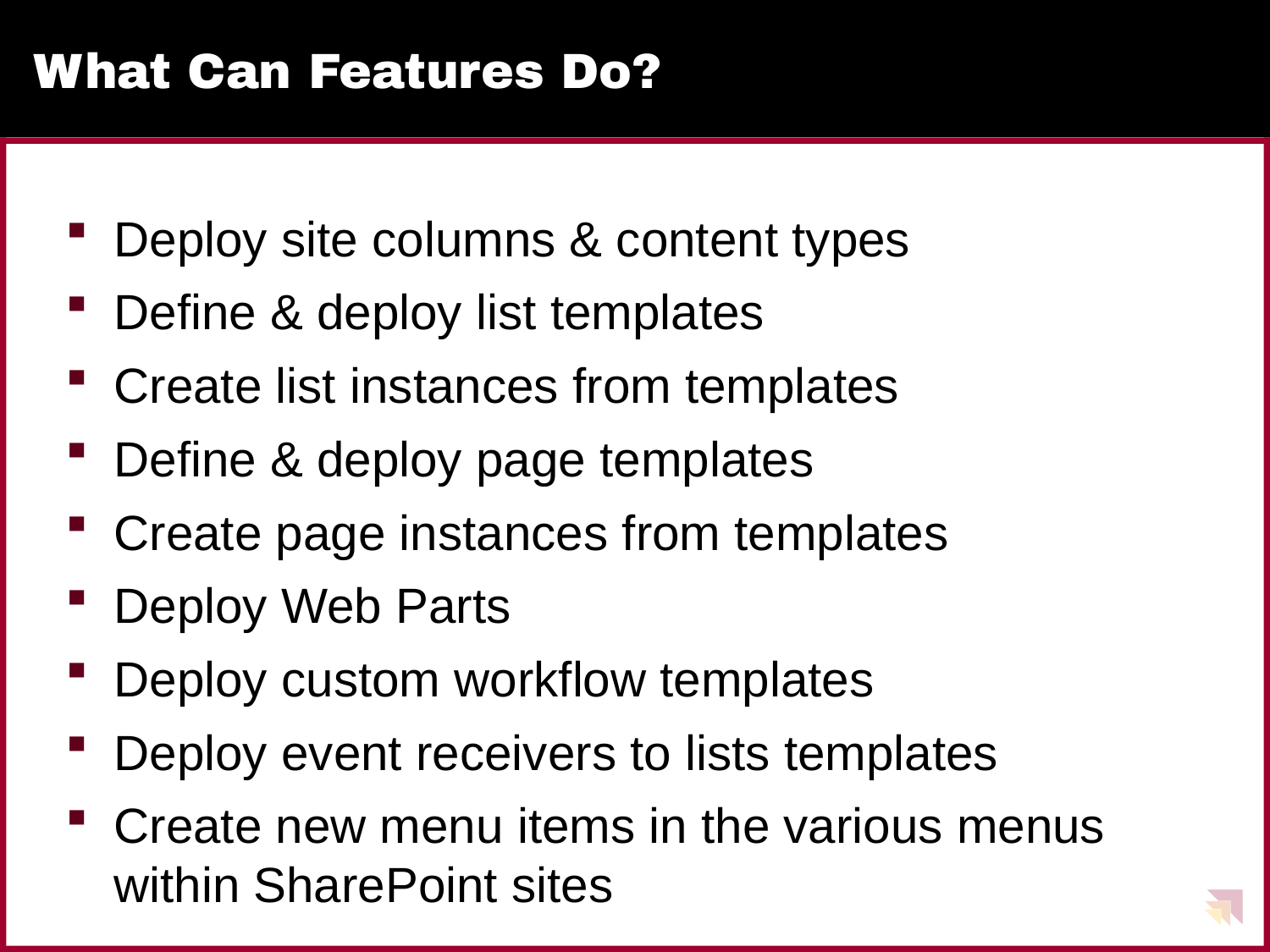

# What Can Features Do?
Deploy site columns & content types
Define & deploy list templates
Create list instances from templates
Define & deploy page templates
Create page instances from templates
Deploy Web Parts
Deploy custom workflow templates
Deploy event receivers to lists templates
Create new menu items in the various menus within SharePoint sites